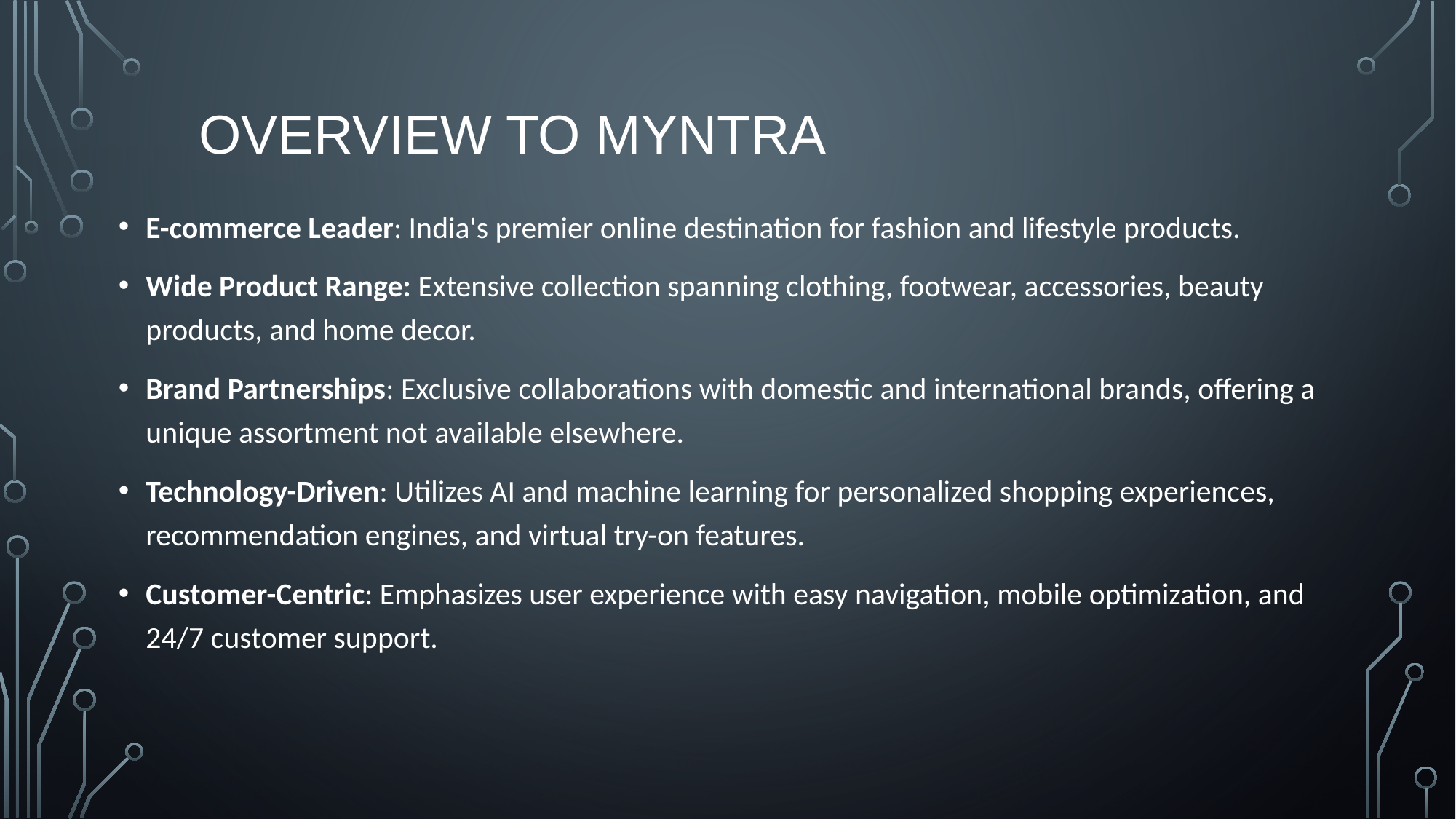

# OVERVIEW TO MYNTRA
E-commerce Leader: India's premier online destination for fashion and lifestyle products.
Wide Product Range: Extensive collection spanning clothing, footwear, accessories, beauty products, and home decor.
Brand Partnerships: Exclusive collaborations with domestic and international brands, offering a unique assortment not available elsewhere.
Technology-Driven: Utilizes AI and machine learning for personalized shopping experiences, recommendation engines, and virtual try-on features.
Customer-Centric: Emphasizes user experience with easy navigation, mobile optimization, and 24/7 customer support.